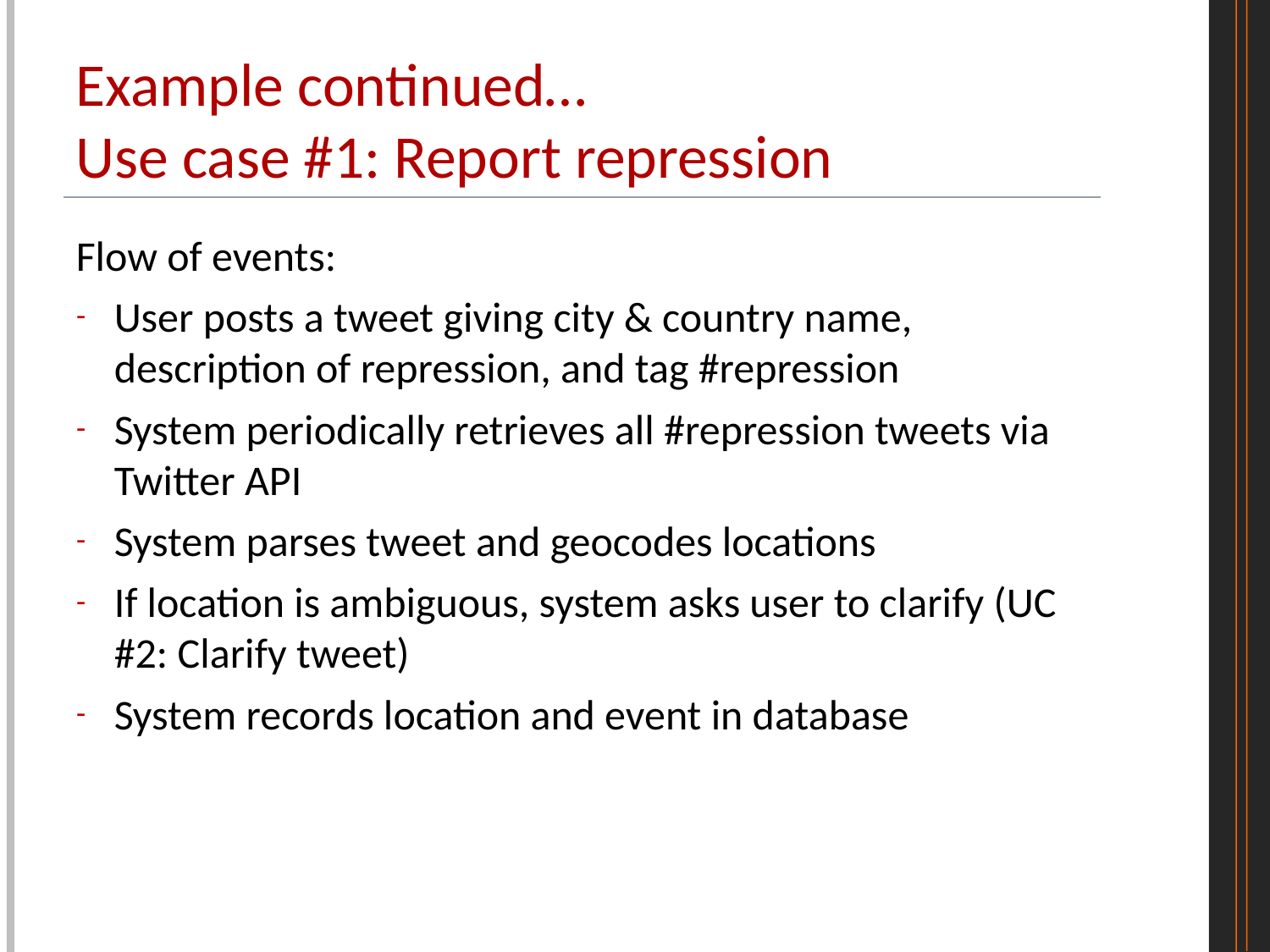

# Example continued… Use case #1: Report repression
Flow of events:
User posts a tweet giving city & country name, description of repression, and tag #repression
System periodically retrieves all #repression tweets via Twitter API
System parses tweet and geocodes locations
If location is ambiguous, system asks user to clarify (UC #2: Clarify tweet)
System records location and event in database